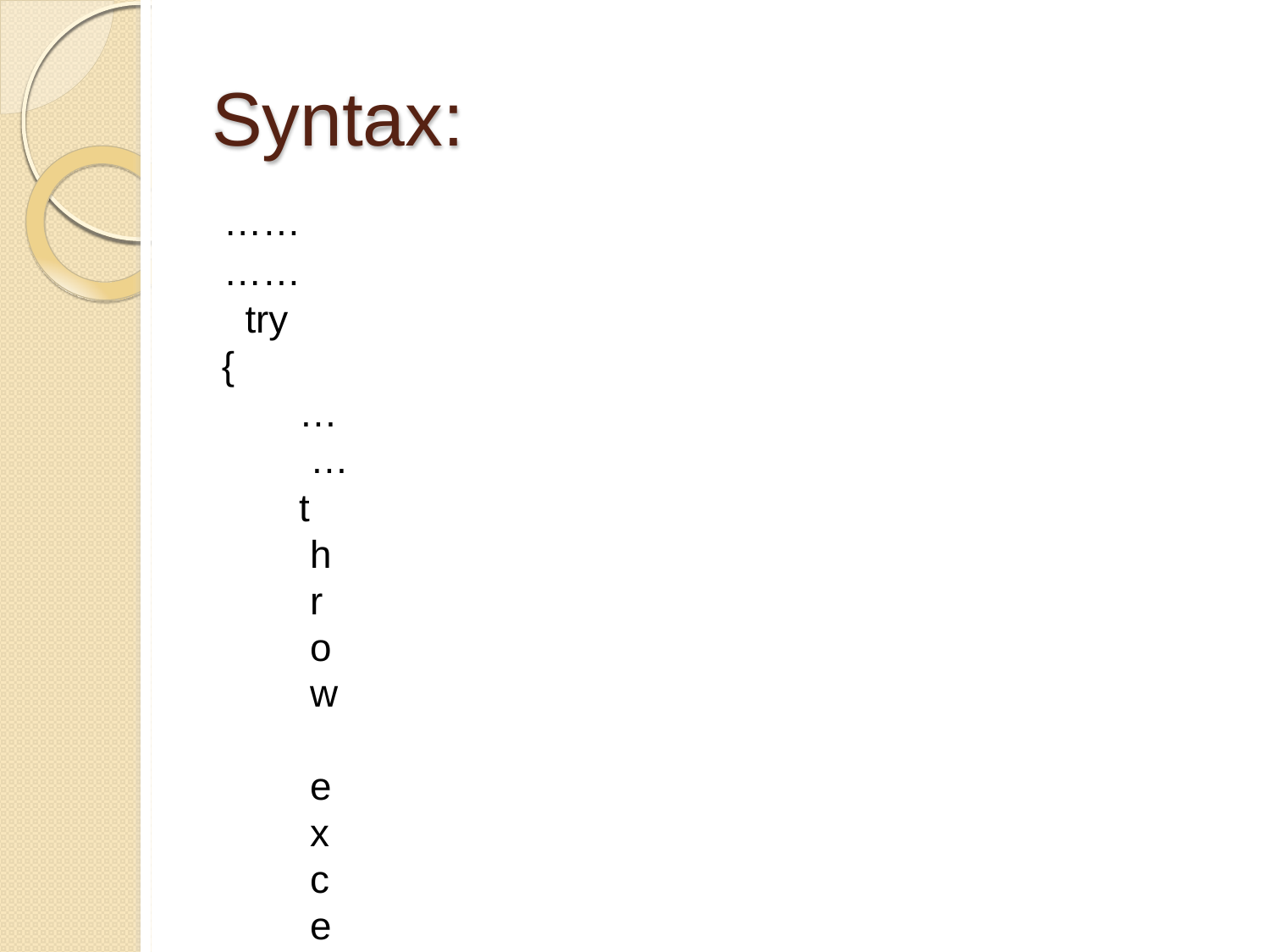

# Syntax:

……
……  try
{
……
throw exception;	// or throw (exception);
……
}
Catch(type arg)
{
……
……
}